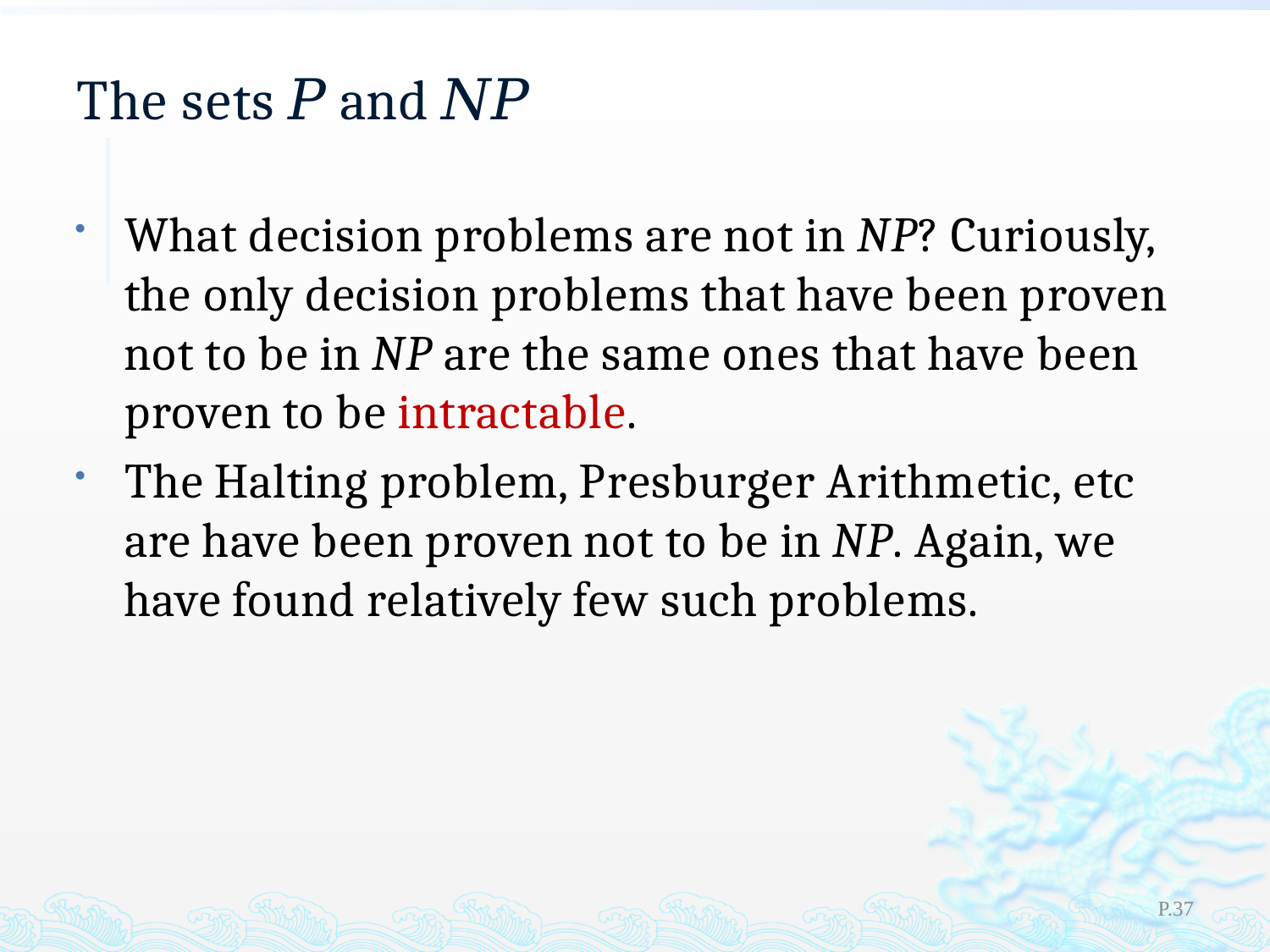

# The sets 𝑃 and 𝑁𝑃
What decision problems are not in NP? Curiously, the only decision problems that have been proven not to be in NP are the same ones that have been proven to be intractable.
The Halting problem, Presburger Arithmetic, etc are have been proven not to be in NP. Again, we have found relatively few such problems.
P.37